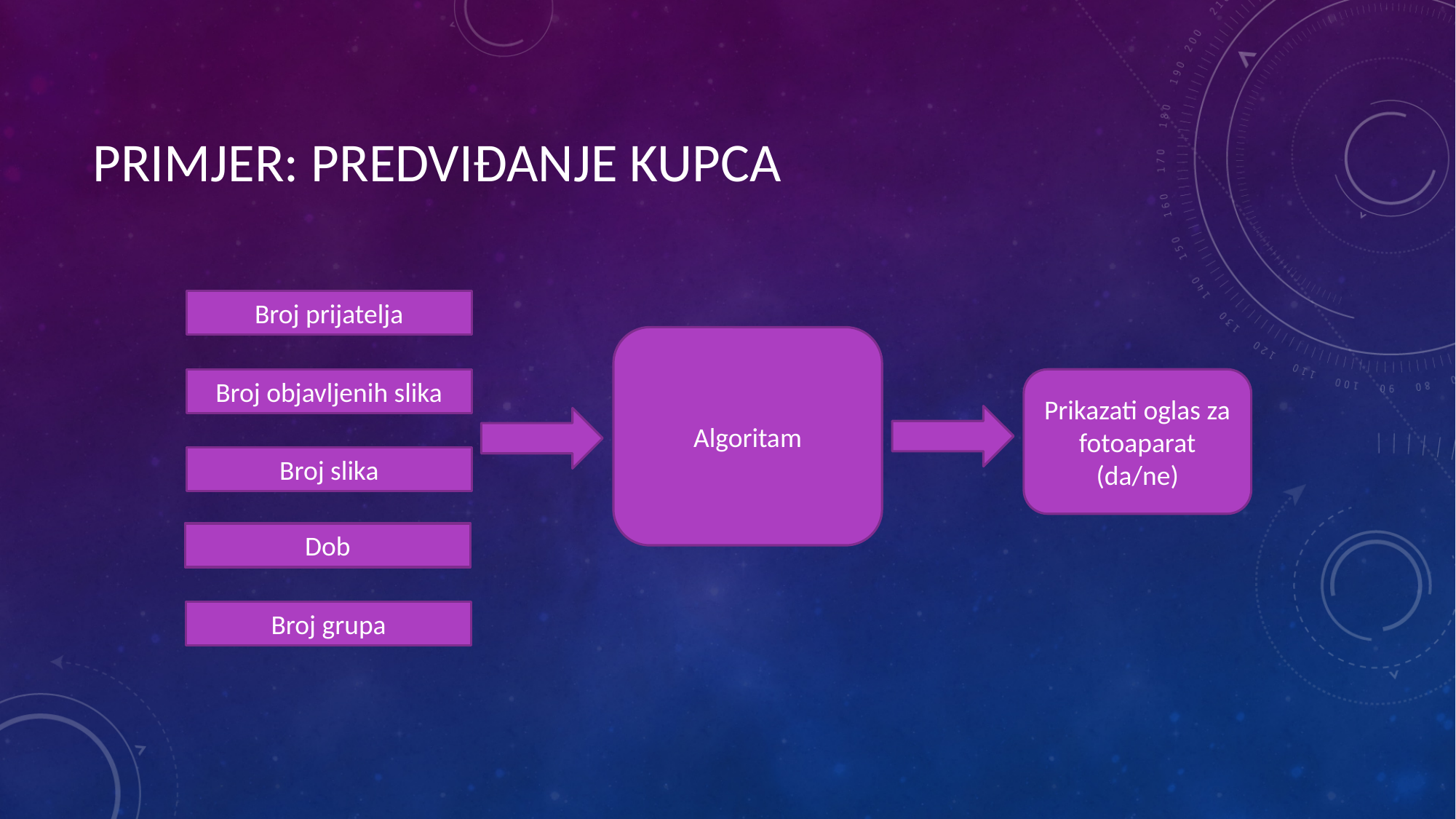

# Primjer: predviđanje kupca
Broj prijatelja
Algoritam
Broj objavljenih slika
Prikazati oglas za fotoaparat
(da/ne)

Broj slika
Dob
Broj grupa